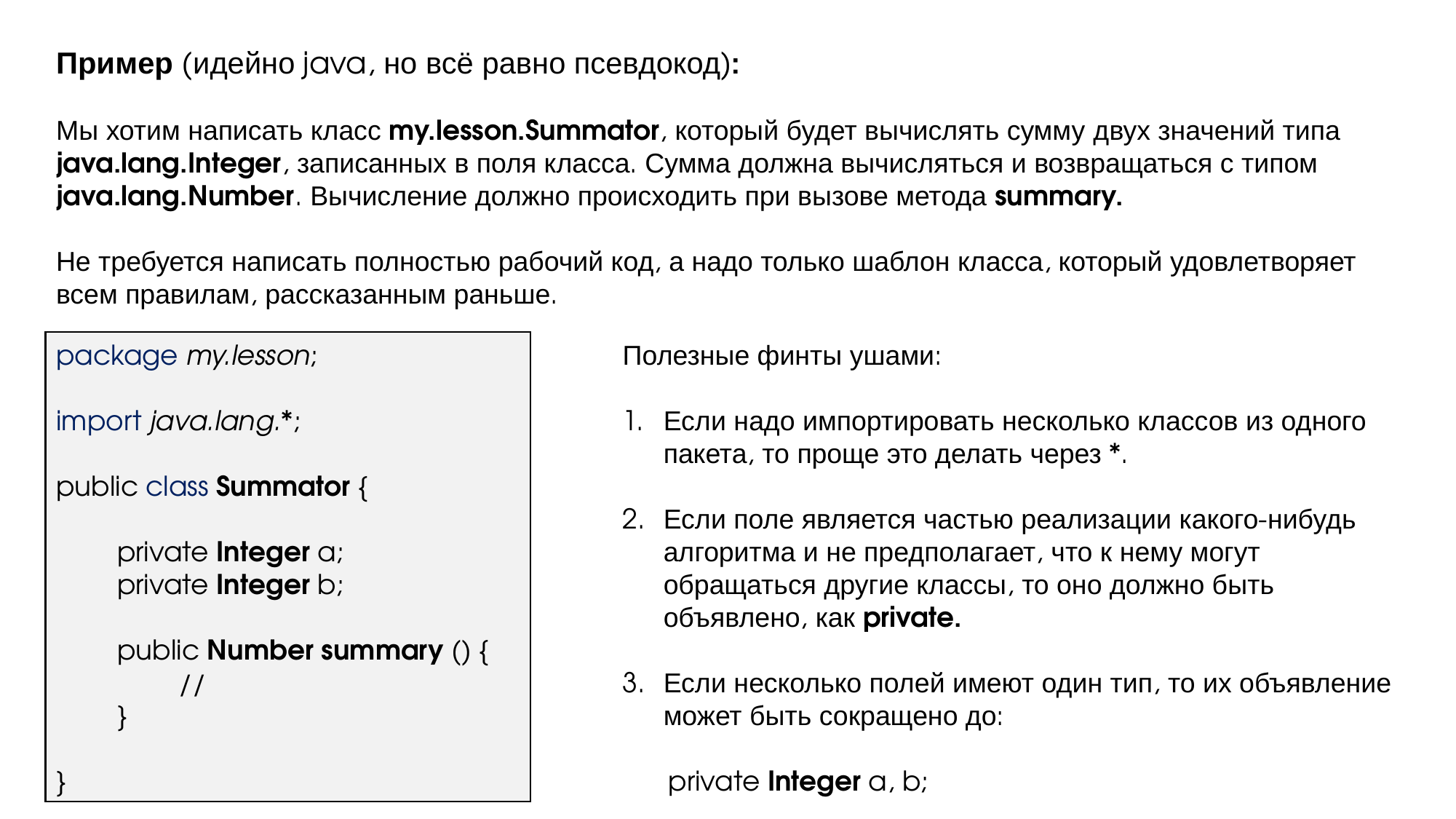

Пример (идейно java, но всё равно псевдокод):

Мы хотим написать класс my.lesson.Summator, который будет вычислять сумму двух значений типа java.lang.Integer, записанных в поля класса. Сумма должна вычисляться и возвращаться с типом java.lang.Number. Вычисление должно происходить при вызове метода summary.

Не требуется написать полностью рабочий код, а надо только шаблон класса, который удовлетворяет всем правилам, рассказанным раньше.
package my.lesson;

import java.lang.*;

public class Summator {

        private Integer a;
        private Integer b;

        public Number summary () {
                //
        }

}
Полезные финты ушами:

Если надо импортировать несколько классов из одного пакета, то проще это делать через *.

Если поле является частью реализации какого-нибудь алгоритма и не предполагает, что к нему могут обращаться другие классы, то оно должно быть объявлено, как private.

Если несколько полей имеют один тип, то их объявление может быть сокращено до:

      private Integer a, b;